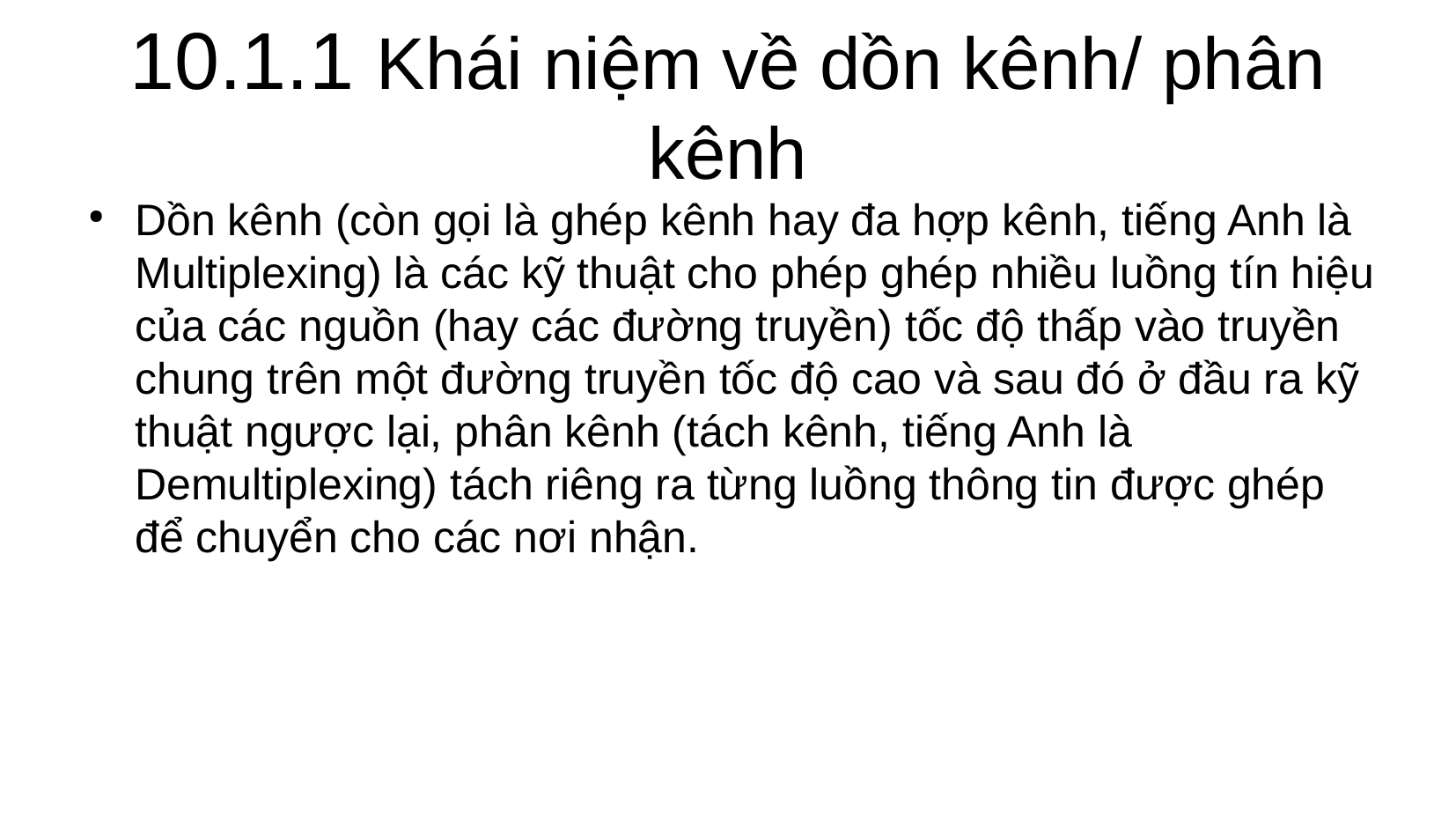

Dồn kênh (còn gọi là ghép kênh hay đa hợp kênh, tiếng Anh là Multiplexing) là các kỹ thuật cho phép ghép nhiều luồng tín hiệu của các nguồn (hay các đường truyền) tốc độ thấp vào truyền chung trên một đường truyền tốc độ cao và sau đó ở đầu ra kỹ thuật ngược lại, phân kênh (tách kênh, tiếng Anh là Demultiplexing) tách riêng ra từng luồng thông tin được ghép để chuyển cho các nơi nhận.
10.1.1 Khái niệm về dồn kênh/ phân kênh